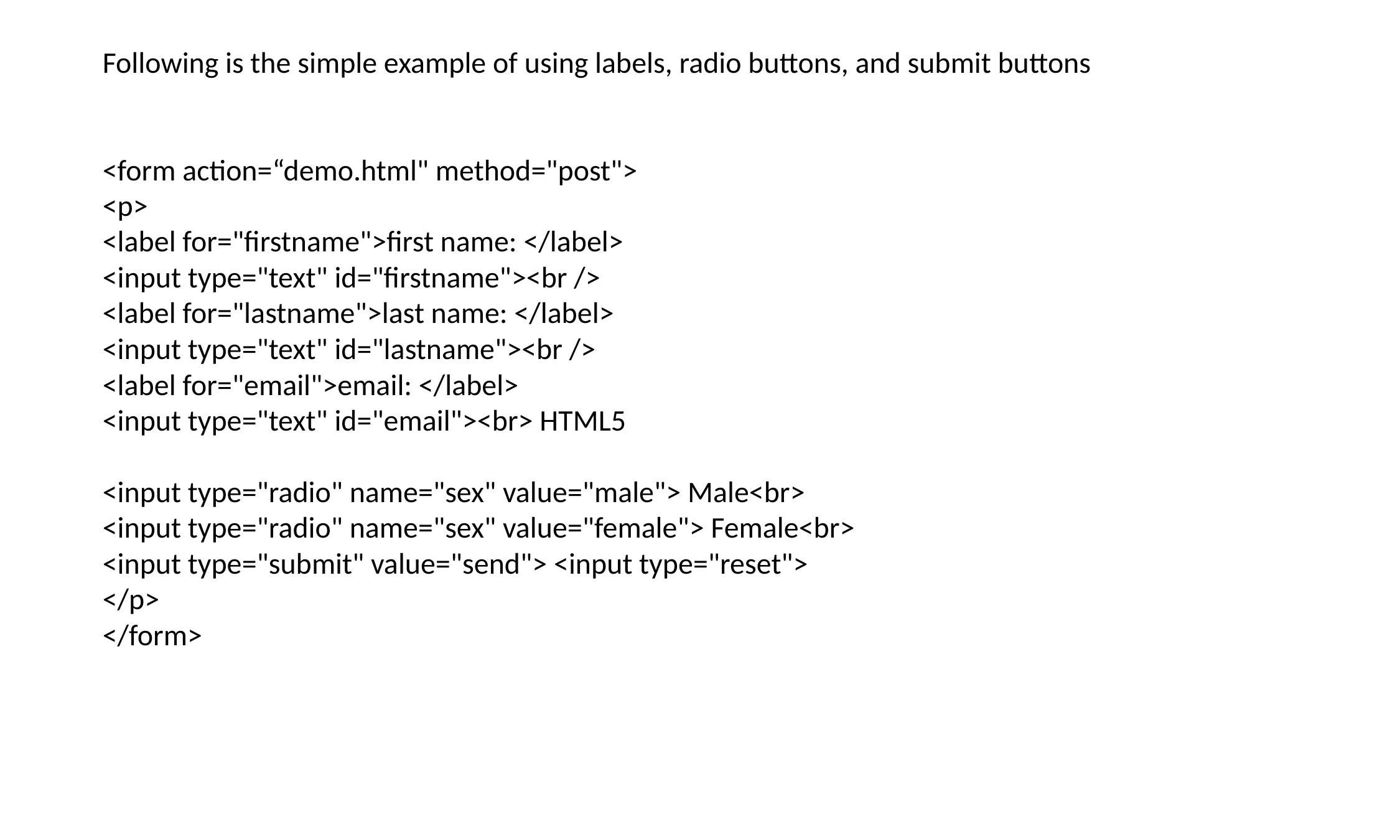

Following is the simple example of using labels, radio buttons, and submit buttons

<form action=“demo.html" method="post">
<p>
<label for="firstname">first name: </label>
<input type="text" id="firstname"><br />
<label for="lastname">last name: </label>
<input type="text" id="lastname"><br />
<label for="email">email: </label>
<input type="text" id="email"><br> HTML5

<input type="radio" name="sex" value="male"> Male<br>
<input type="radio" name="sex" value="female"> Female<br>
<input type="submit" value="send"> <input type="reset">
</p>
</form>